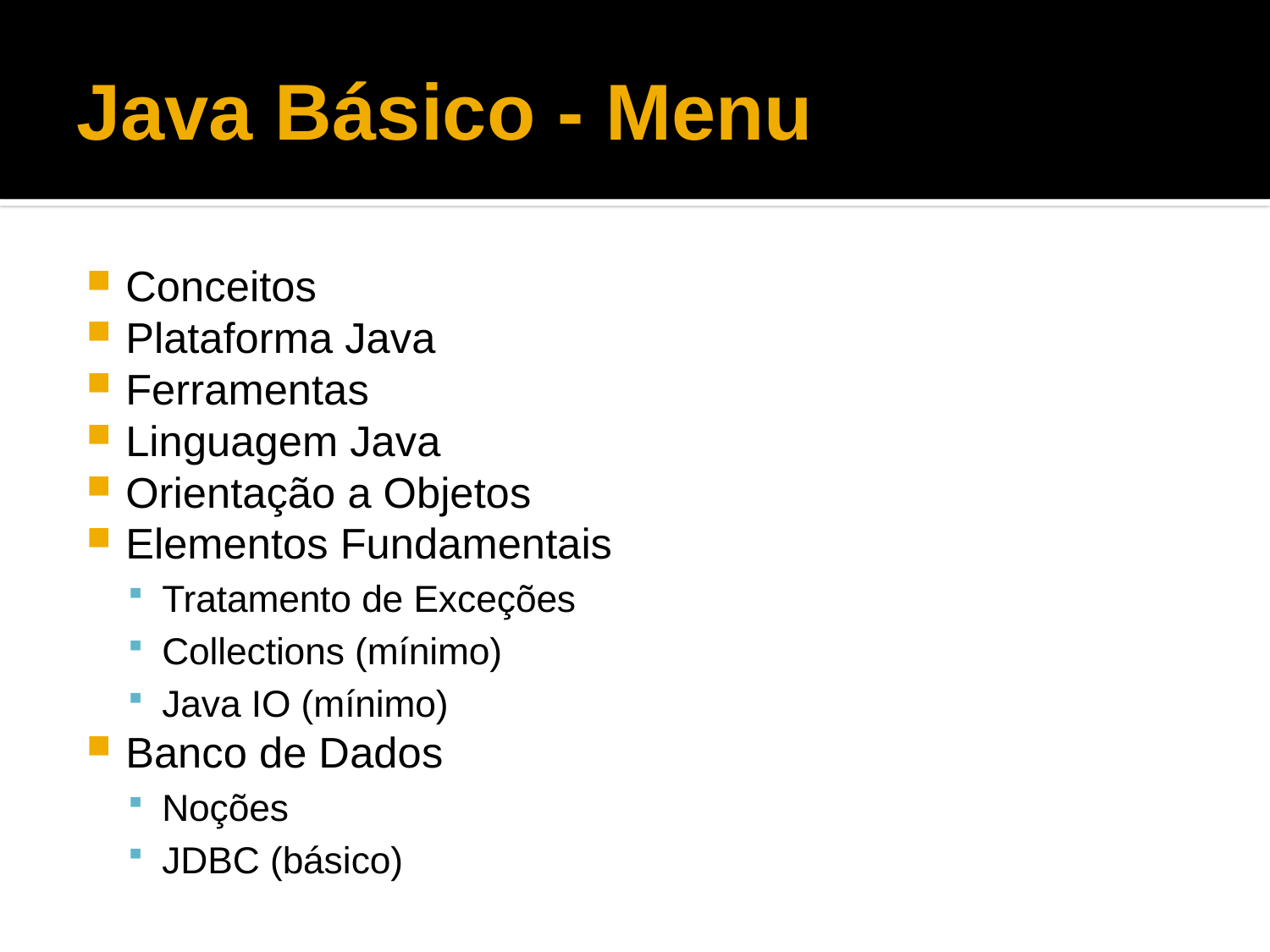

# Java Básico - Menu
Conceitos
Plataforma Java
Ferramentas
Linguagem Java
Orientação a Objetos
Elementos Fundamentais
Tratamento de Exceções
Collections (mínimo)
Java IO (mínimo)
Banco de Dados
Noções
JDBC (básico)